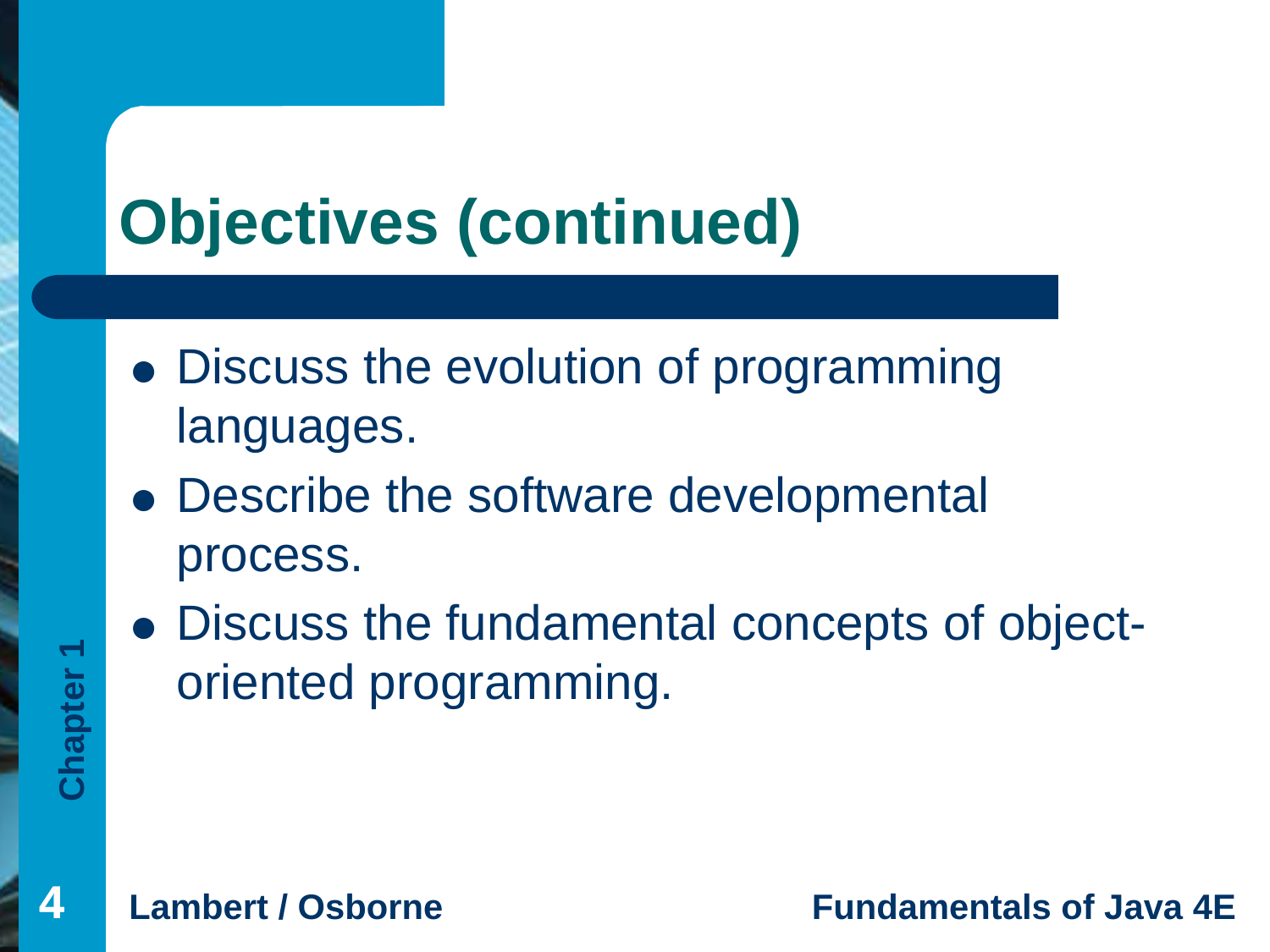

# Objectives (continued)
Discuss the evolution of programming languages.
Describe the software developmental process.
Discuss the fundamental concepts of object-oriented programming.
4
4
4